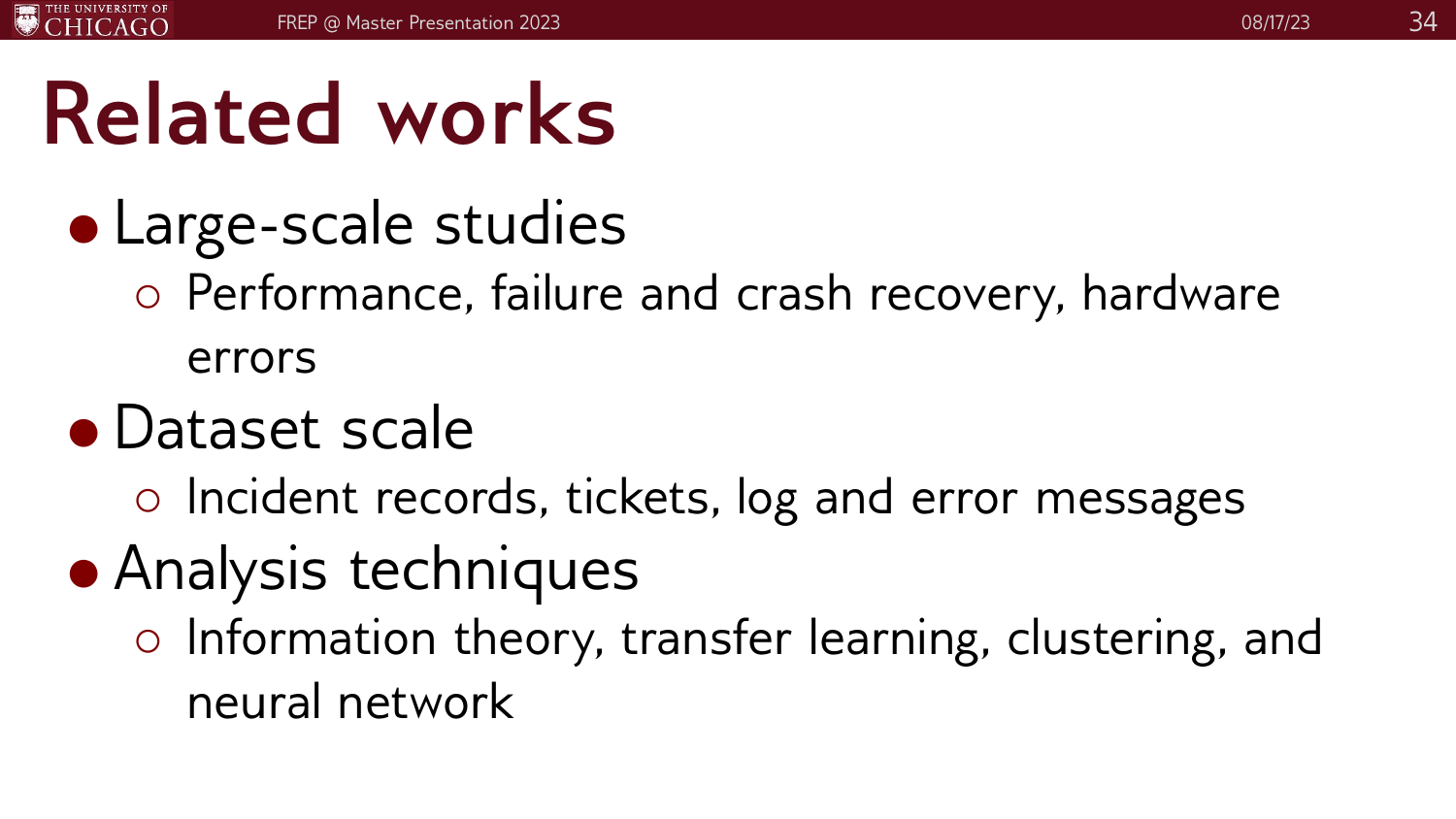

34
FREP @ Master Presentation 2023
08/17/23
# Related works
Large-scale studies
Performance, failure and crash recovery, hardware errors
Dataset scale
Incident records, tickets, log and error messages
Analysis techniques
Information theory, transfer learning, clustering, and neural network